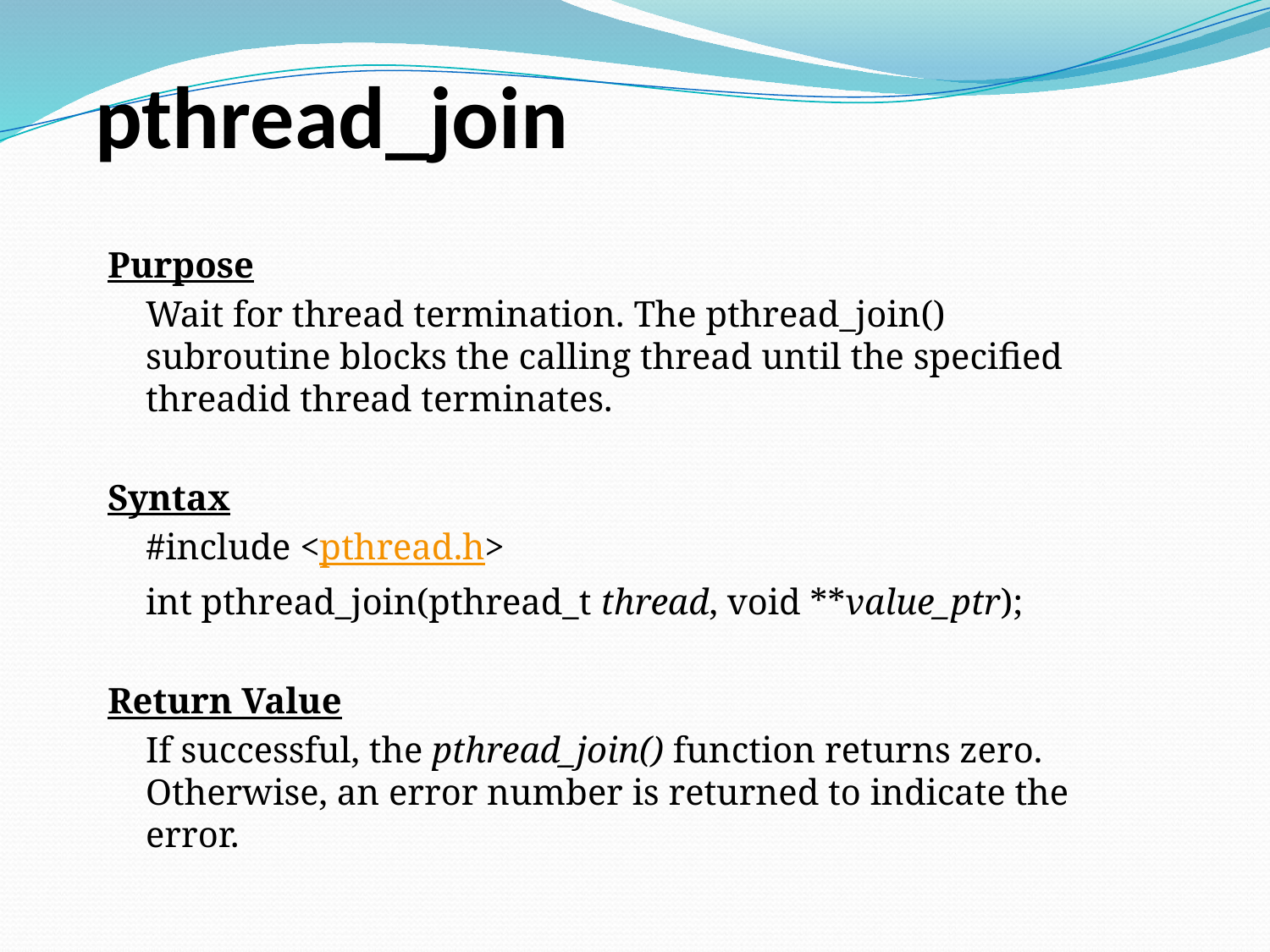

pthread_join
Purpose
	Wait for thread termination. The pthread_join() subroutine blocks the calling thread until the specified threadid thread terminates.

Syntax
	#include <pthread.h>
	int pthread_join(pthread_t thread, void **value_ptr);

Return Value
	If successful, the pthread_join() function returns zero. Otherwise, an error number is returned to indicate the error.